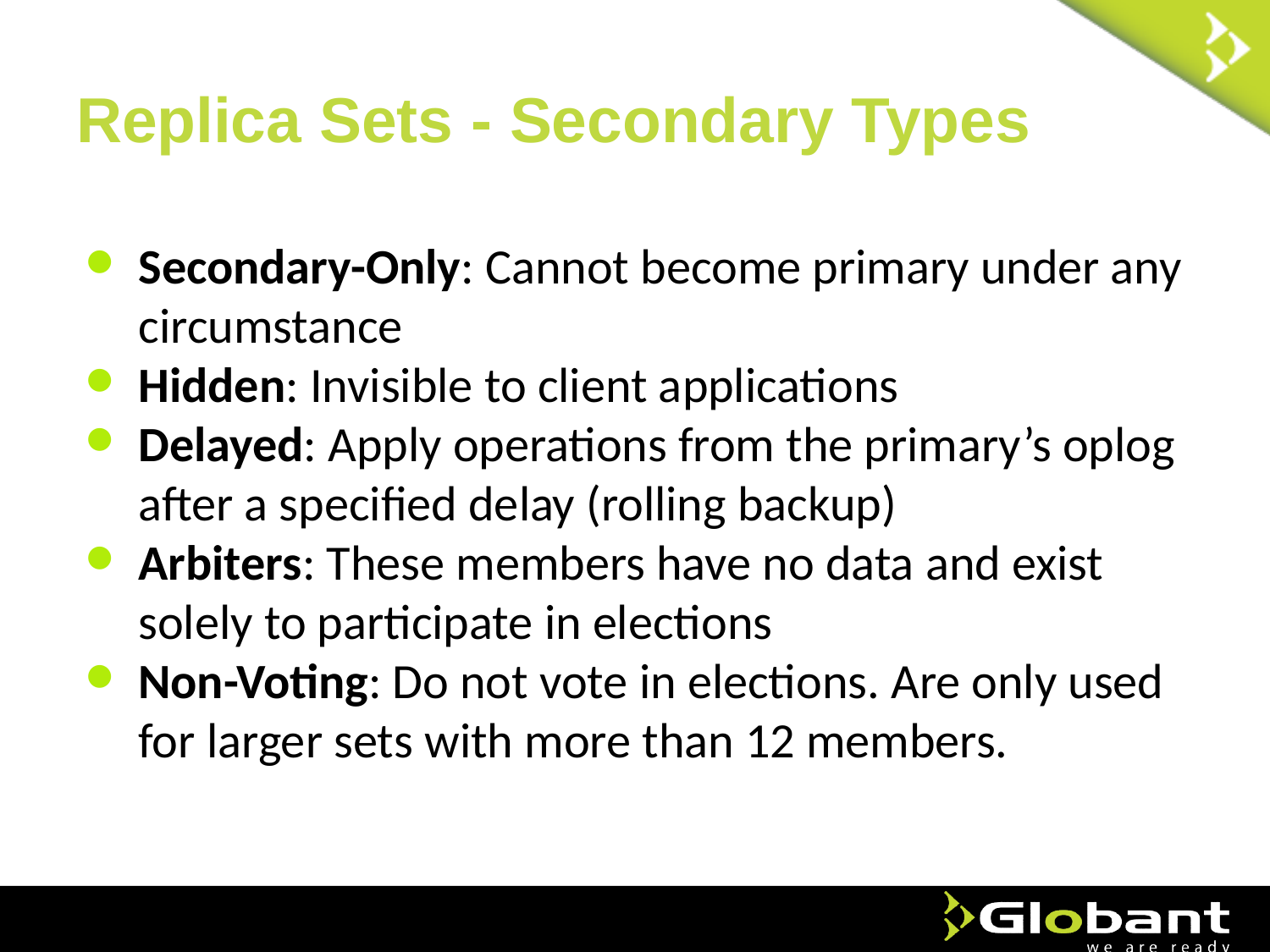

# Replica Sets - Secondary Types
Secondary-Only: Cannot become primary under any circumstance
Hidden: Invisible to client applications
Delayed: Apply operations from the primary’s oplog after a specified delay (rolling backup)
Arbiters: These members have no data and exist solely to participate in elections
Non-Voting: Do not vote in elections. Are only used for larger sets with more than 12 members.